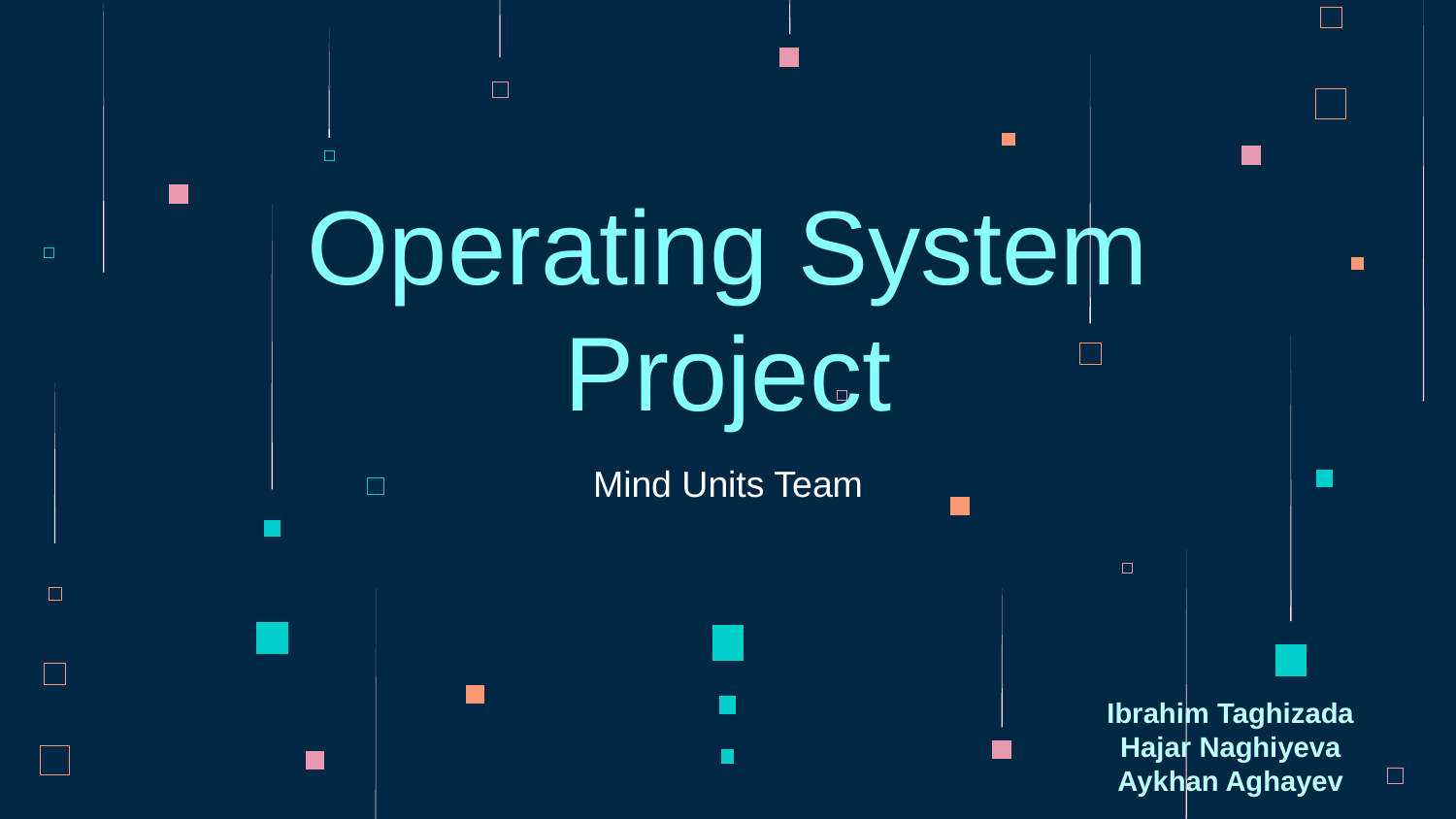

# Operating System Project

Mind Units Team

Ibrahim Taghizada
Hajar Naghiyeva
Aykhan Aghayev